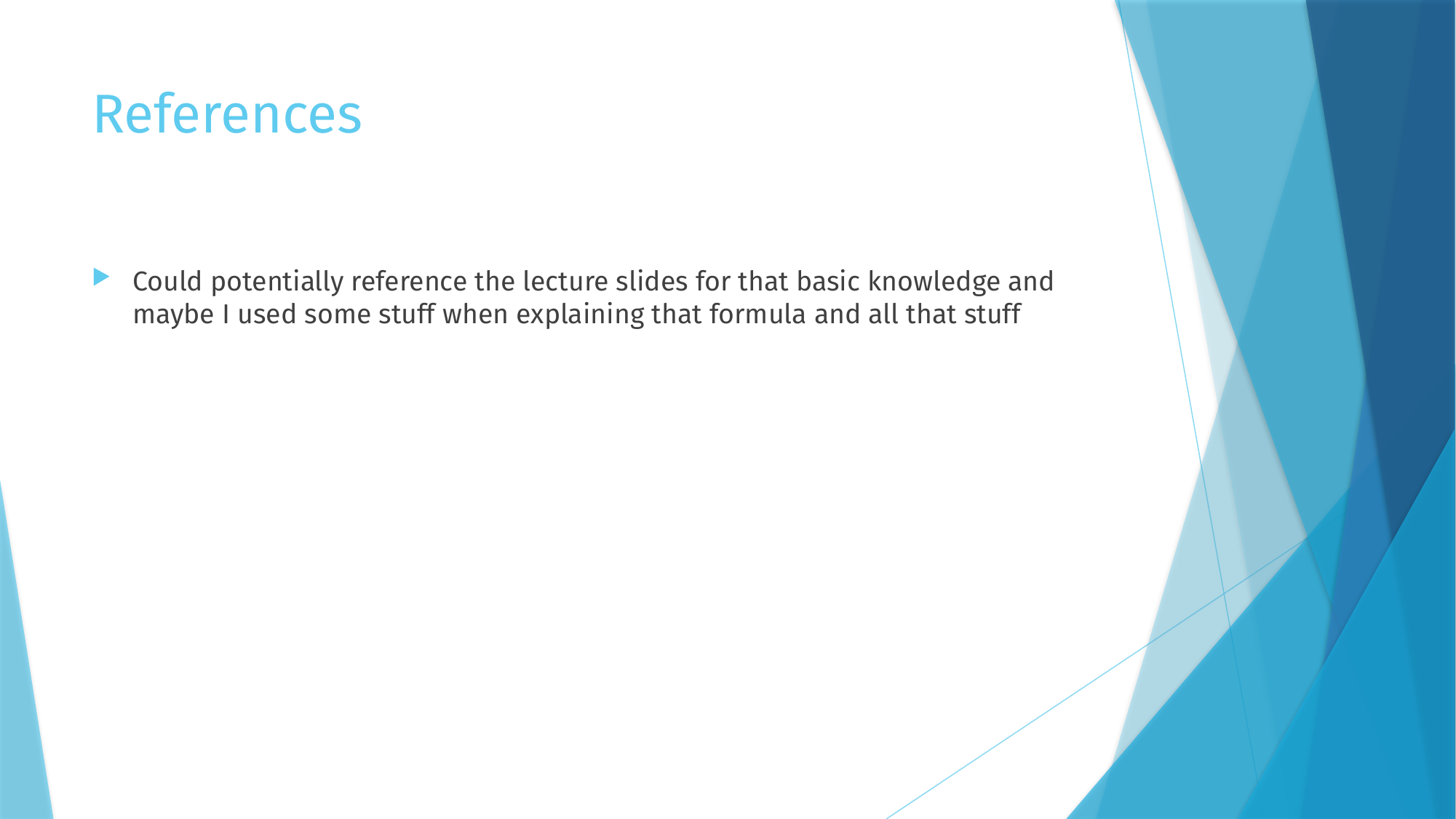

# References
Could potentially reference the lecture slides for that basic knowledge and maybe I used some stuff when explaining that formula and all that stuff